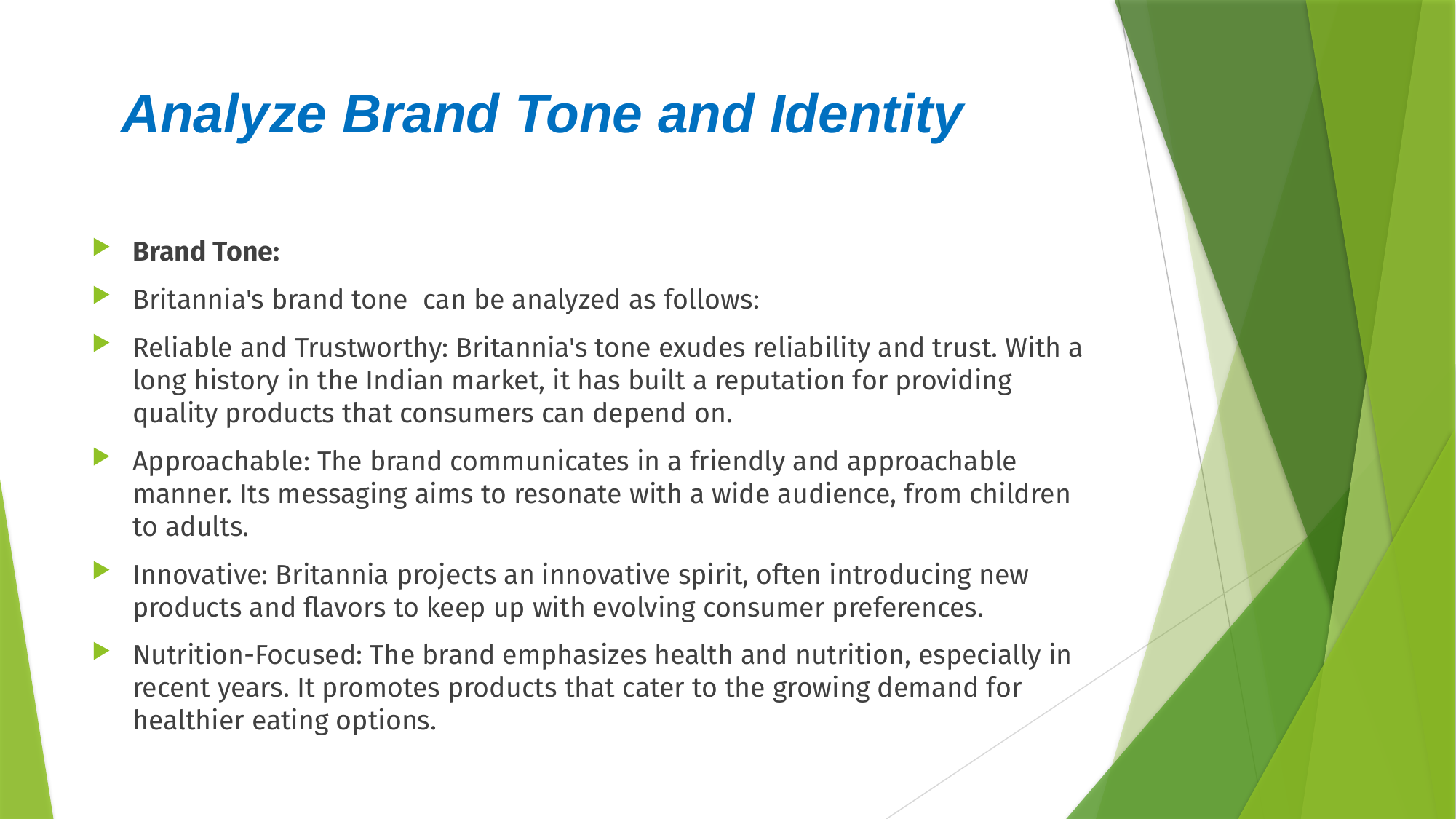

# Analyze Brand Tone and Identity
Brand Tone:
Britannia's brand tone  can be analyzed as follows:
Reliable and Trustworthy: Britannia's tone exudes reliability and trust. With a long history in the Indian market, it has built a reputation for providing quality products that consumers can depend on.
Approachable: The brand communicates in a friendly and approachable manner. Its messaging aims to resonate with a wide audience, from children to adults.
Innovative: Britannia projects an innovative spirit, often introducing new products and flavors to keep up with evolving consumer preferences.
Nutrition-Focused: The brand emphasizes health and nutrition, especially in recent years. It promotes products that cater to the growing demand for healthier eating options.